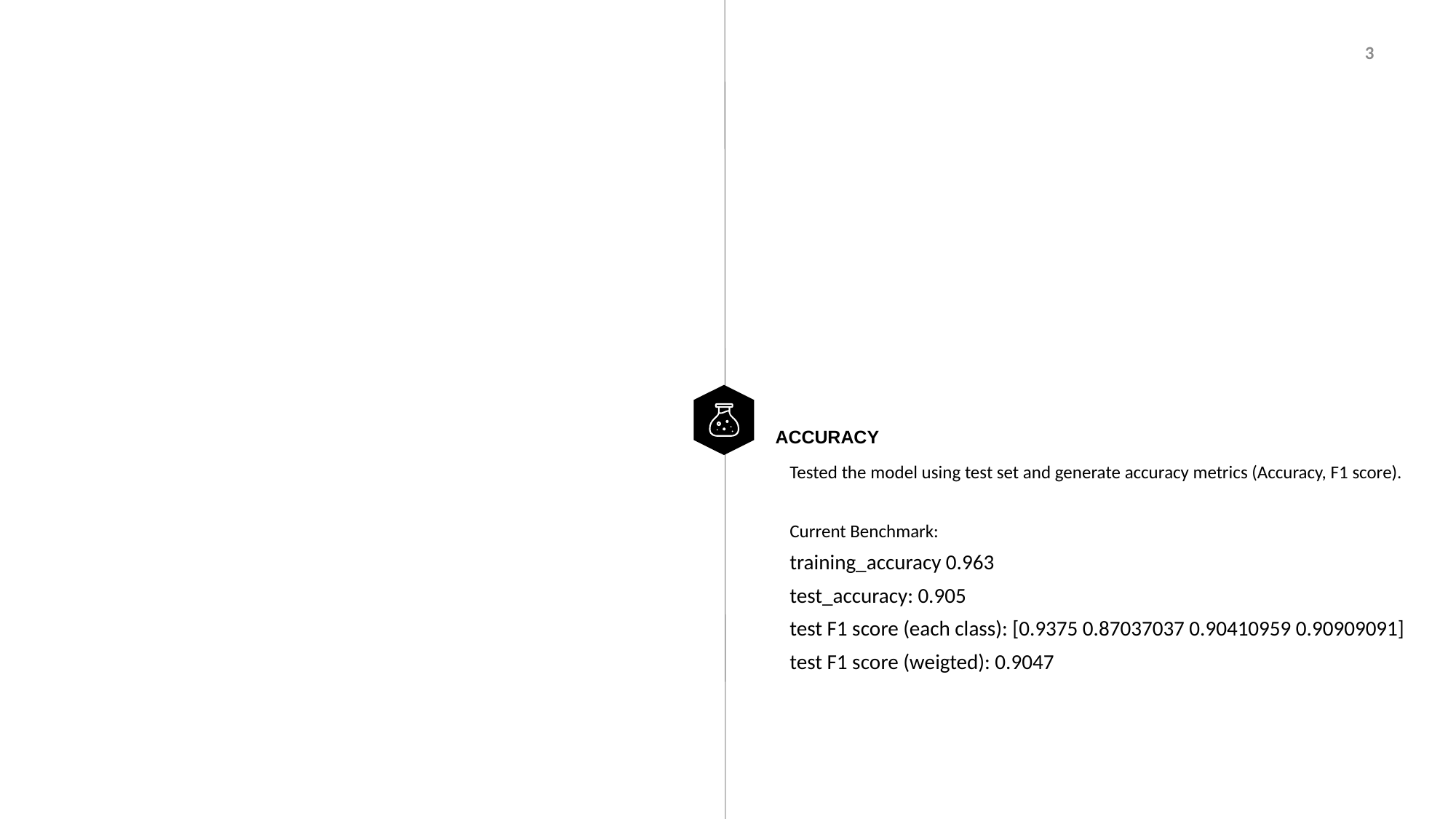

3

ACCURACY
Tested the model using test set and generate accuracy metrics (Accuracy, F1 score).

Current Benchmark:
training_accuracy 0.963
test_accuracy: 0.905
test F1 score (each class): [0.9375 0.87037037 0.90410959 0.90909091]
test F1 score (weigted): 0.9047